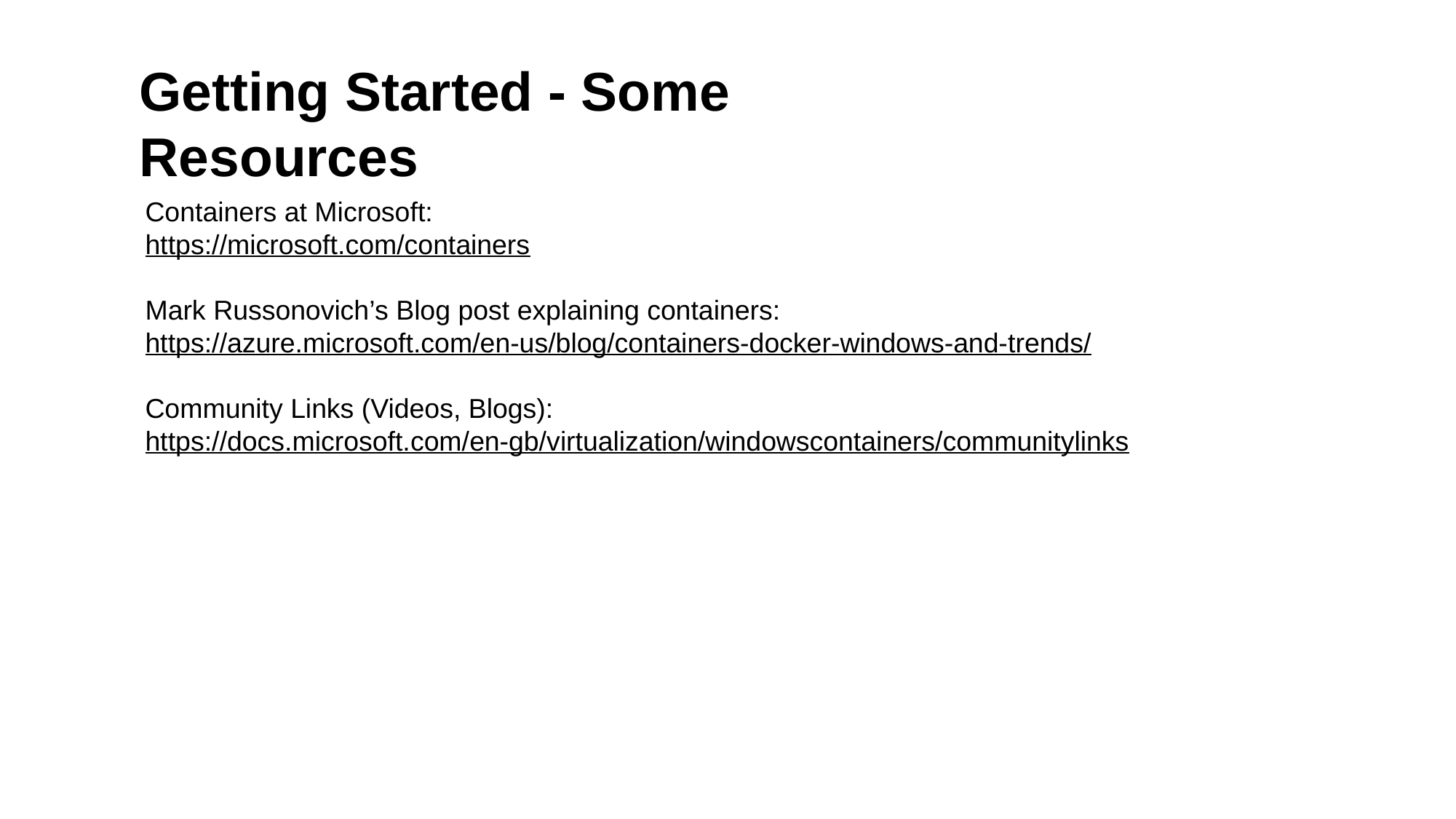

Getting Started - Some Resources

Containers at Microsoft:
https://microsoft.com/containers

Mark Russonovich’s Blog post explaining containers:
https://azure.microsoft.com/en-us/blog/containers-docker-windows-and-trends/

Community Links (Videos, Blogs):
https://docs.microsoft.com/en-gb/virtualization/windowscontainers/communitylinks